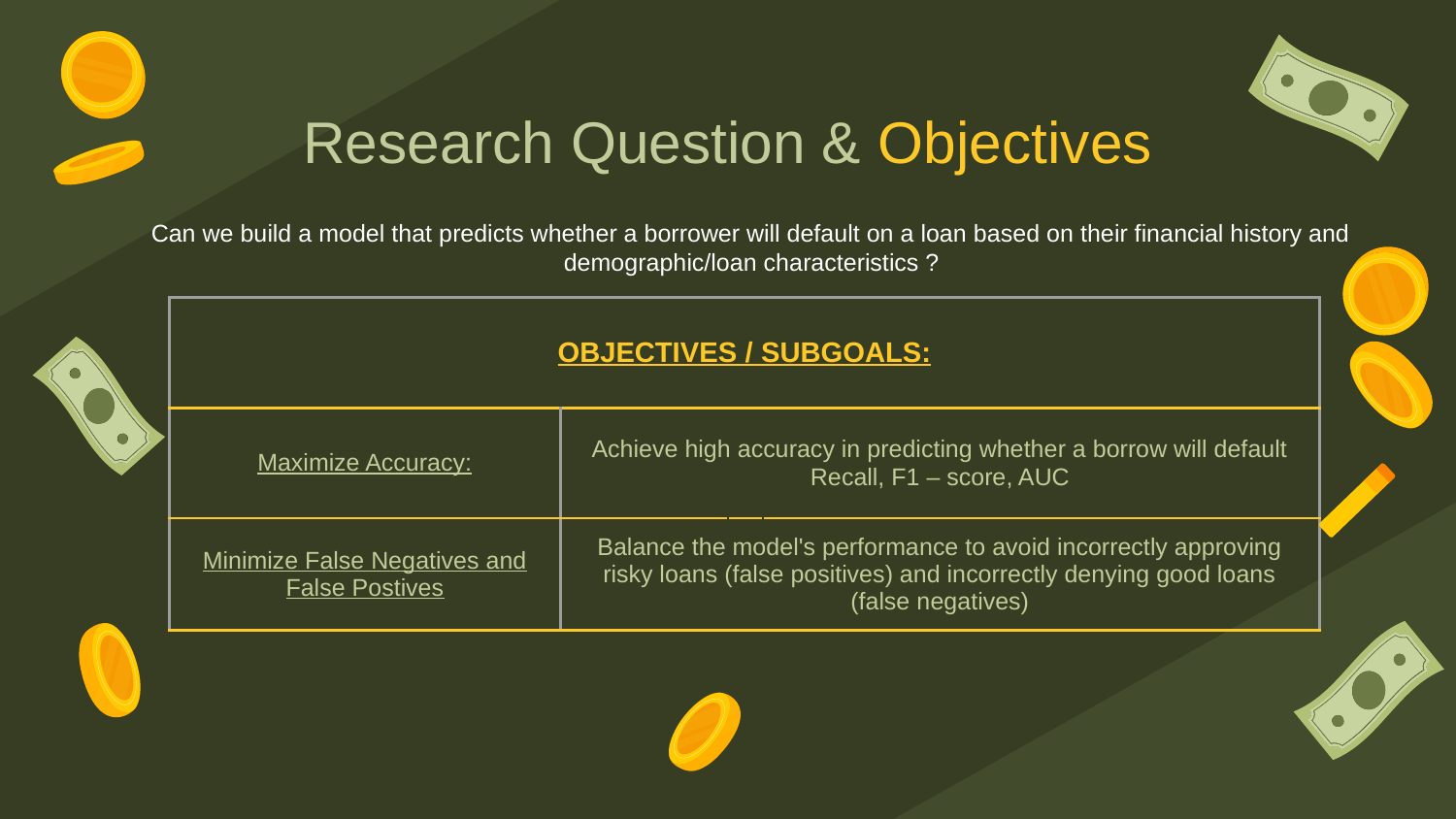

# Research Question & Objectives

Can we build a model that predicts whether a borrower will default on a loan based on their financial history and demographic/loan characteristics ?

| OBJECTIVES / SUBGOALS: |  |
| --- | --- |
| Maximize Accuracy: | Achieve high accuracy in predicting whether a borrow will default Recall, F1 – score, AUC |
| Minimize False Negatives and False Postives | Balance the model's performance to avoid incorrectly approving risky loans (false positives) and incorrectly denying good loans (false negatives) |

|  |
| --- |